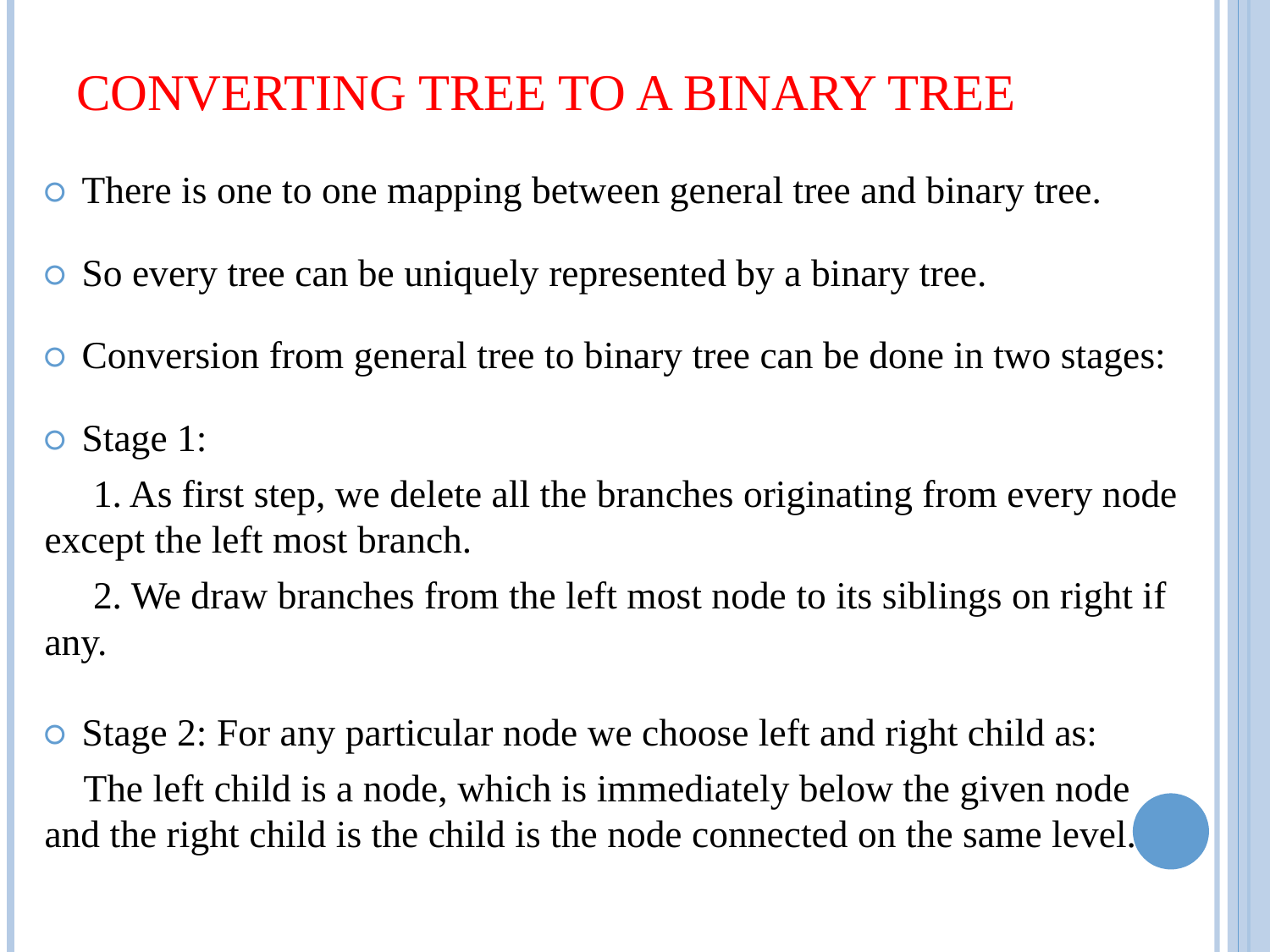

# Converting tree to a binary tree
There is one to one mapping between general tree and binary tree.

So every tree can be uniquely represented by a binary tree.

Conversion from general tree to binary tree can be done in two stages:

Stage 1:
     1. As first step, we delete all the branches originating from every node except the left most branch.
     2. We draw branches from the left most node to its siblings on right if any.

Stage 2: For any particular node we choose left and right child as:
    The left child is a node, which is immediately below the given node and the right child is the child is the node connected on the same level.